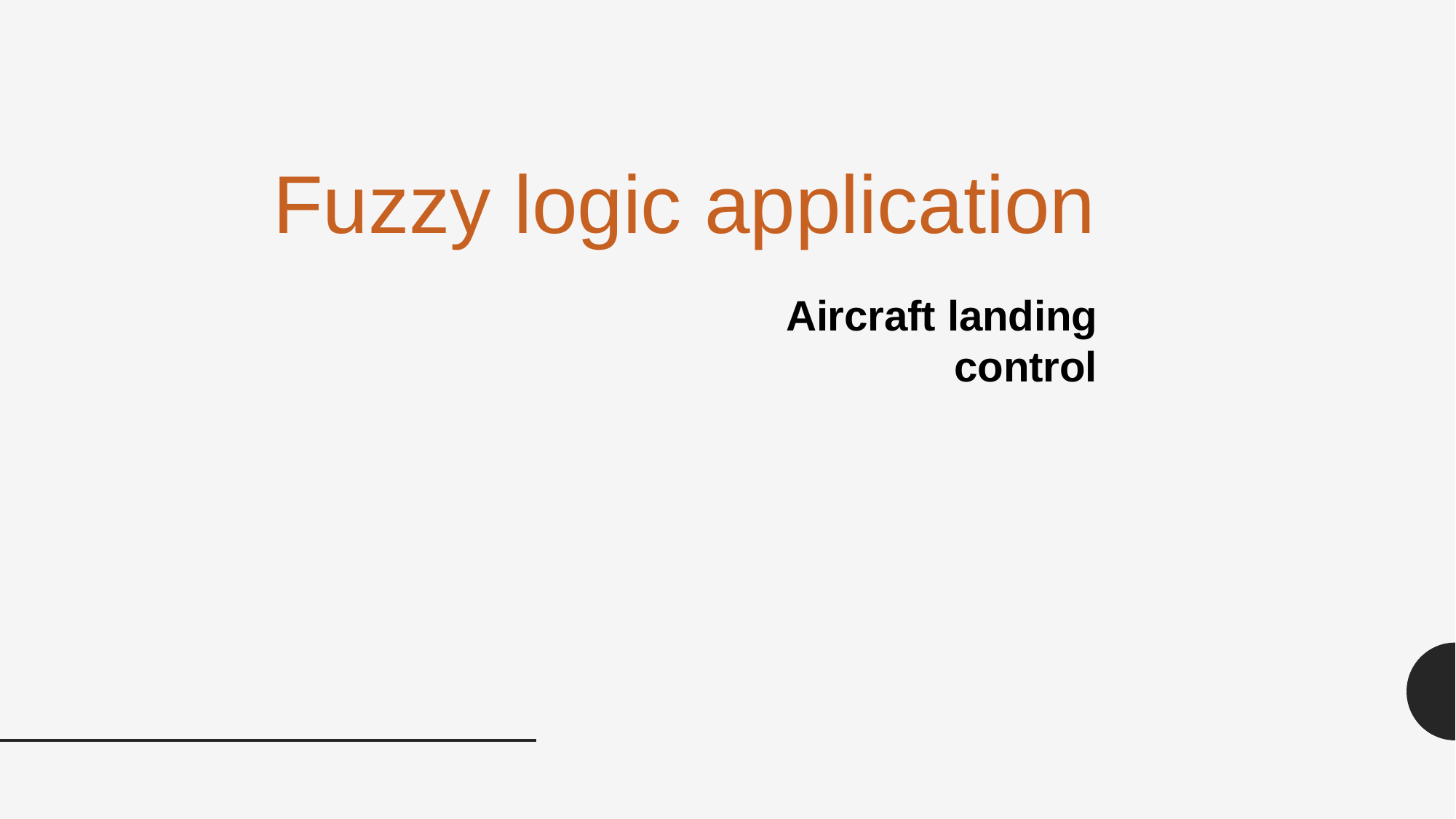

# Fuzzy logic application
Aircraft landing control